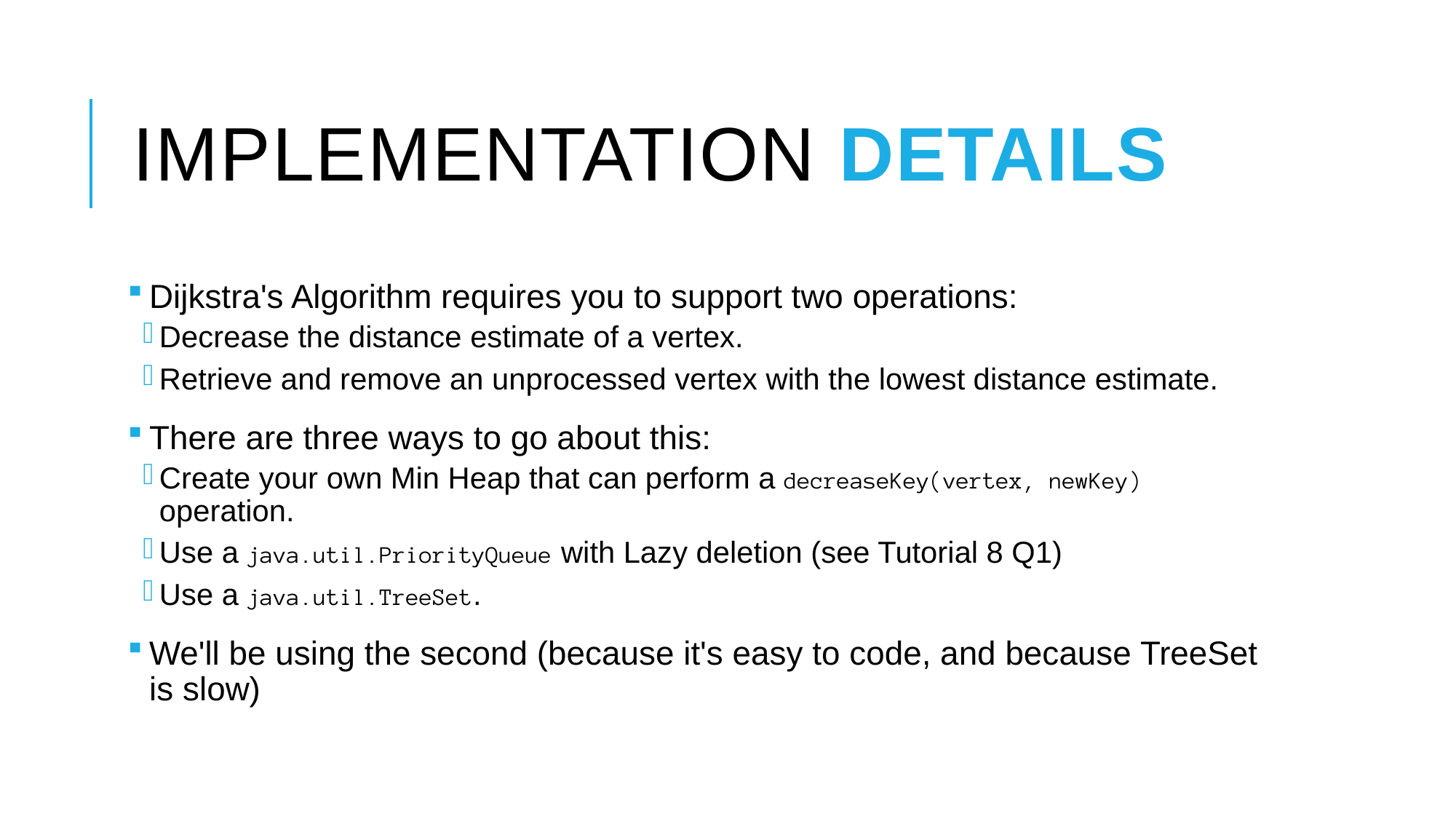

# Implementation details
Dijkstra's Algorithm requires you to support two operations:
Decrease the distance estimate of a vertex.
Retrieve and remove an unprocessed vertex with the lowest distance estimate.
There are three ways to go about this:
Create your own Min Heap that can perform a decreaseKey(vertex, newKey) operation.
Use a java.util.PriorityQueue with Lazy deletion (see Tutorial 8 Q1)
Use a java.util.TreeSet.
We'll be using the second (because it's easy to code, and because TreeSet is slow)